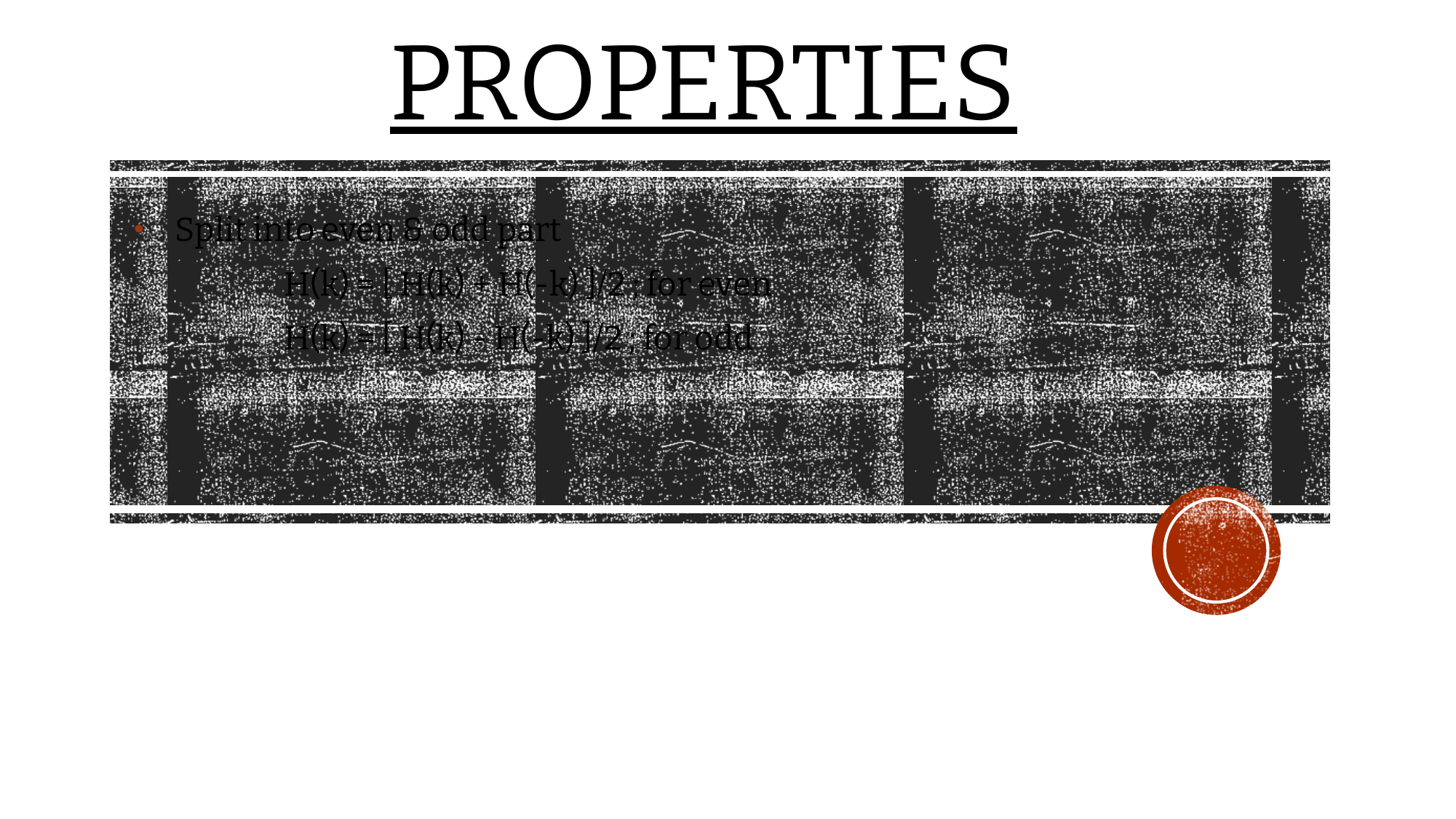

# properties
Split into even & odd part
		H(k) = [ H(k) + H(-k) ]/2 ; for even
		H(k) = [ H(k) - H(-k) ]/2 ; for odd